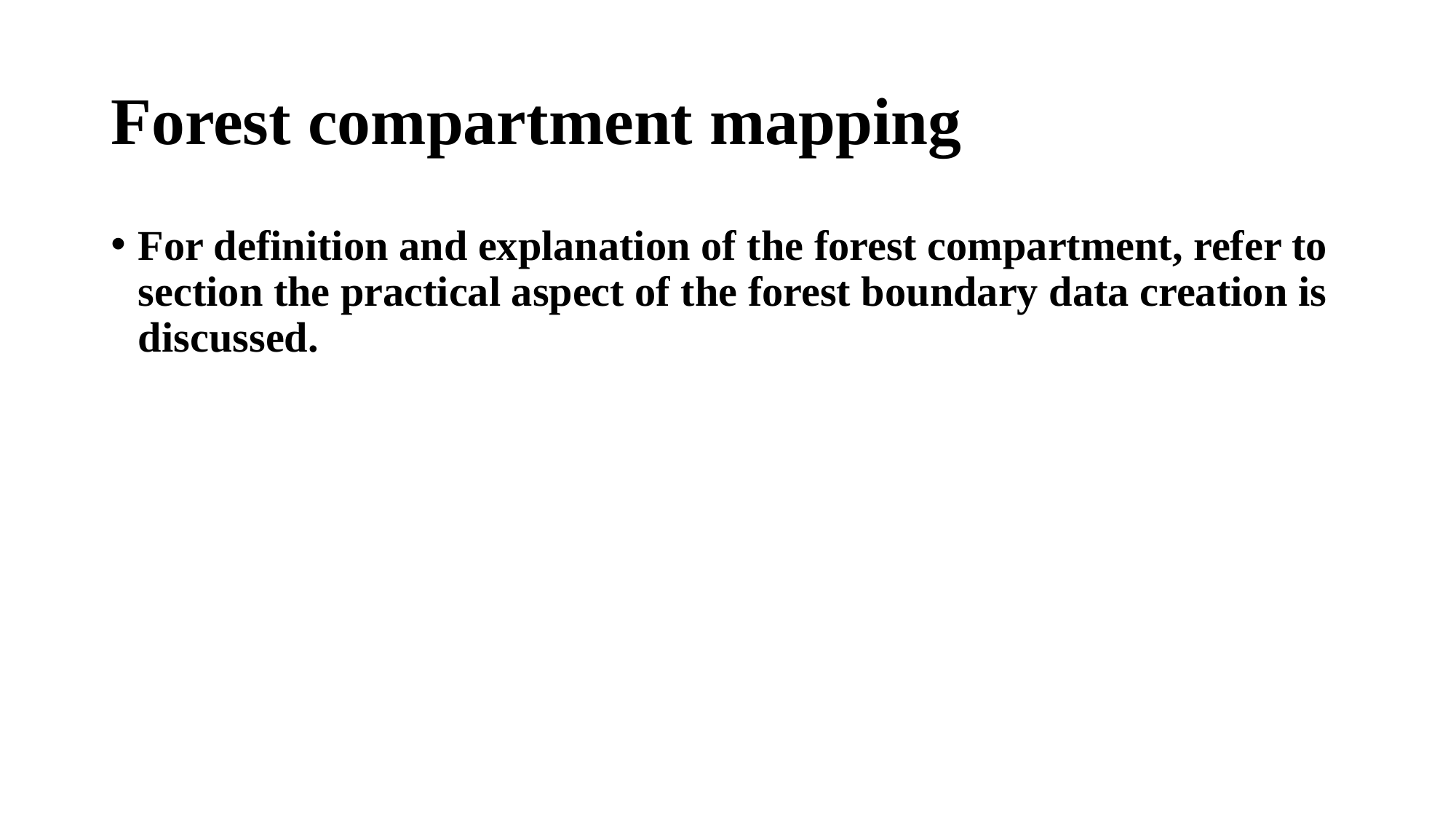

# Forest compartment mapping
For definition and explanation of the forest compartment, refer to section the practical aspect of the forest boundary data creation is discussed.